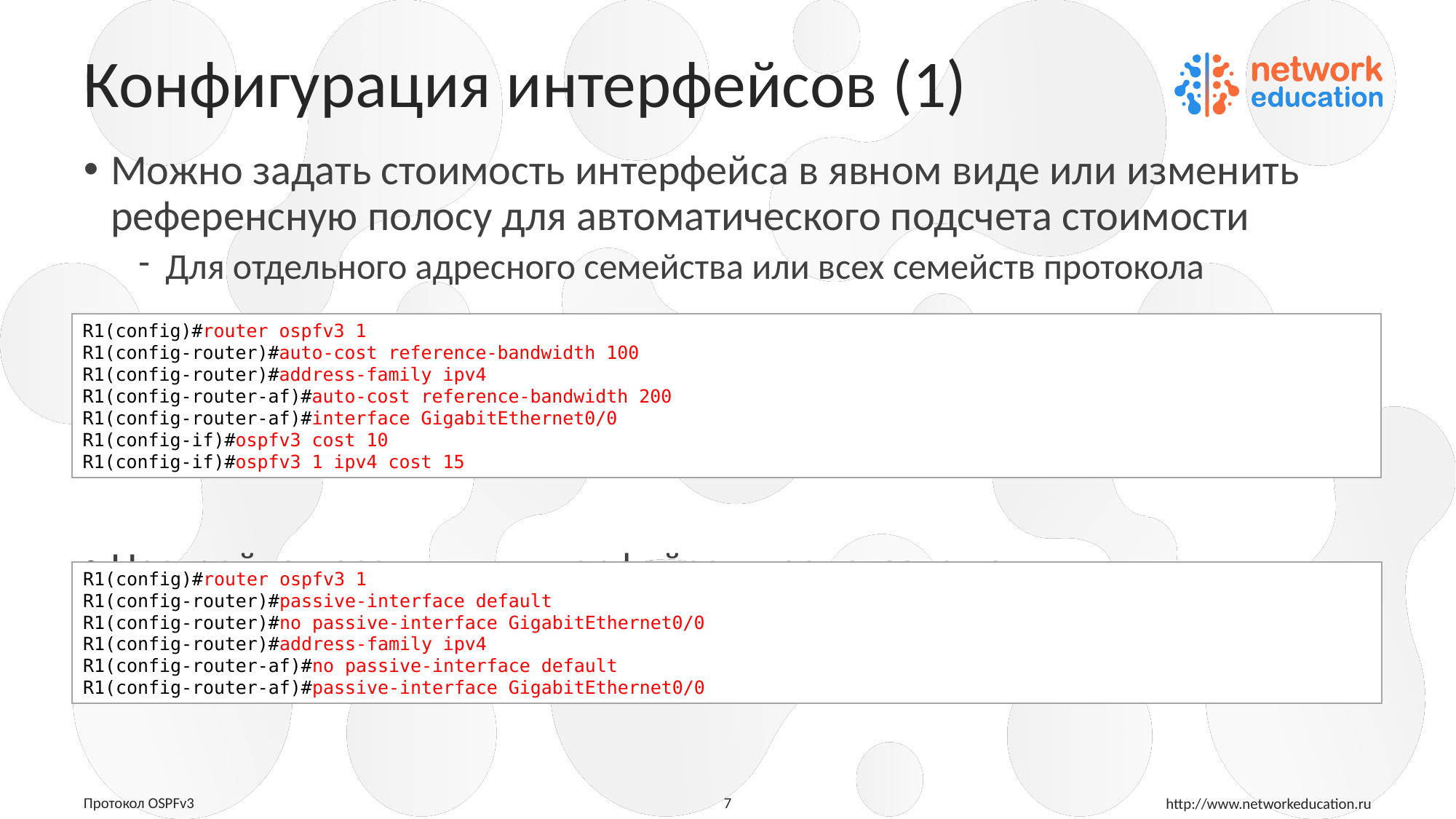

# Конфигурация интерфейсов (1)
Можно задать стоимость интерфейса в явном виде или изменить референсную полосу для автоматического подсчета стоимости
Для отдельного адресного семейства или всех семейств протокола

Настройка пассивных интерфейсов предсказуема
R1(config)#router ospfv3 1
R1(config-router)#auto-cost reference-bandwidth 100
R1(config-router)#address-family ipv4
R1(config-router-af)#auto-cost reference-bandwidth 200
R1(config-router-af)#interface GigabitEthernet0/0
R1(config-if)#ospfv3 cost 10
R1(config-if)#ospfv3 1 ipv4 cost 15
R1(config)#router ospfv3 1
R1(config-router)#passive-interface default
R1(config-router)#no passive-interface GigabitEthernet0/0
R1(config-router)#address-family ipv4
R1(config-router-af)#no passive-interface default
R1(config-router-af)#passive-interface GigabitEthernet0/0
7
Протокол OSPFv3